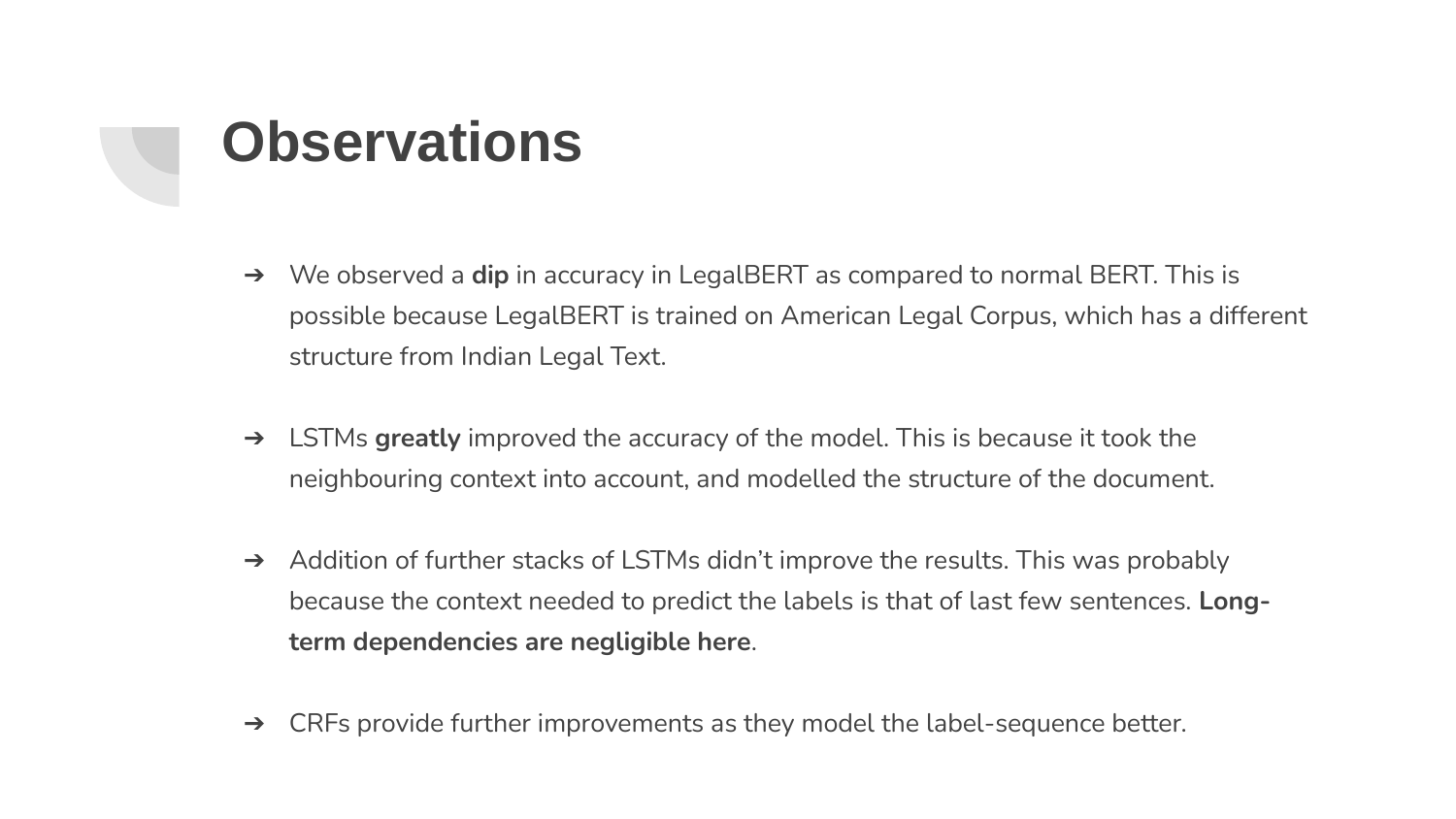

# Observations
We observed a dip in accuracy in LegalBERT as compared to normal BERT. This is possible because LegalBERT is trained on American Legal Corpus, which has a different structure from Indian Legal Text.

LSTMs greatly improved the accuracy of the model. This is because it took the neighbouring context into account, and modelled the structure of the document.

Addition of further stacks of LSTMs didn’t improve the results. This was probably because the context needed to predict the labels is that of last few sentences. Long-term dependencies are negligible here.

CRFs provide further improvements as they model the label-sequence better.